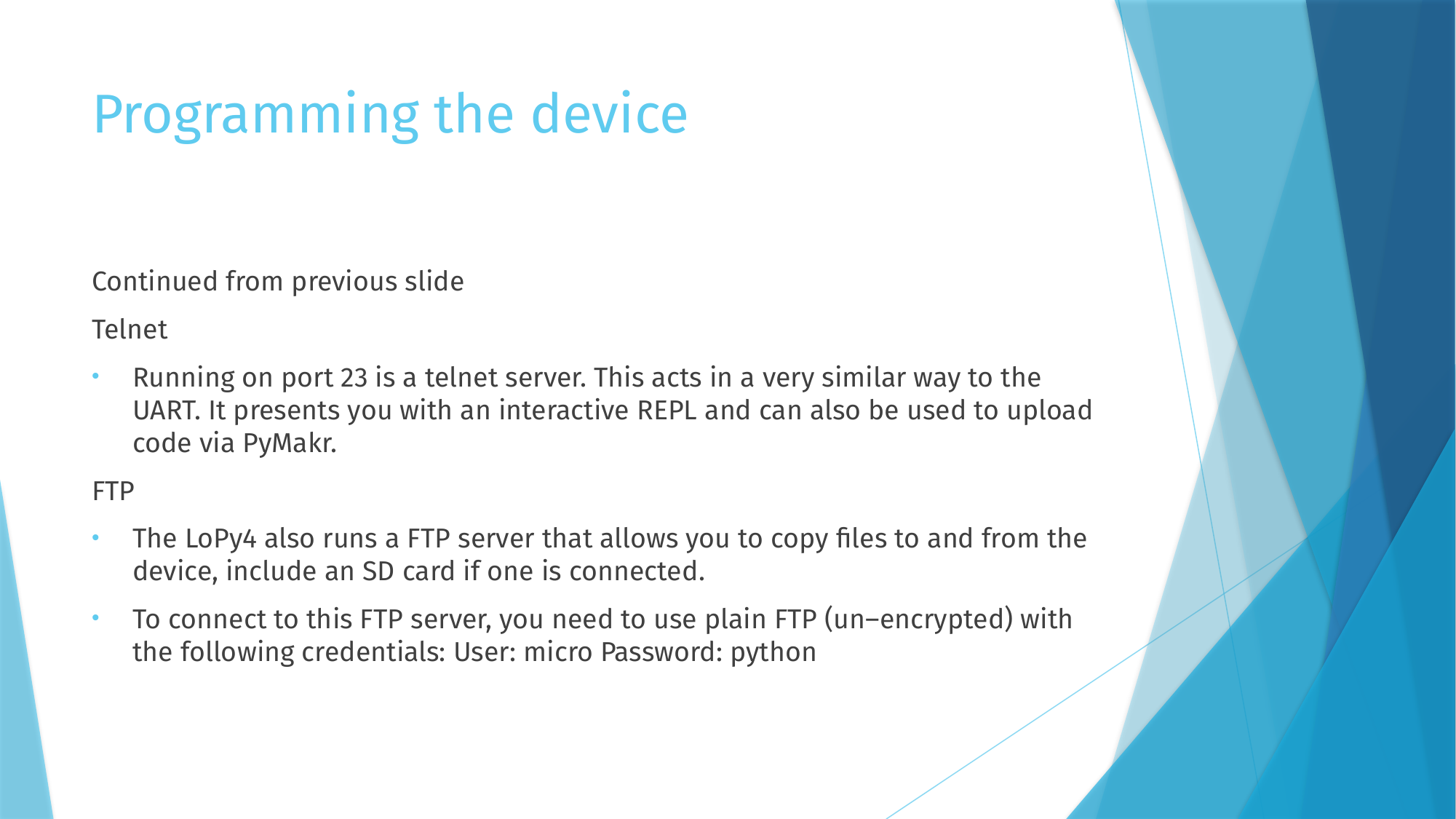

# Programming the device
Continued from previous slide
Telnet
Running on port 23 is a telnet server. This acts in a very similar way to the UART. It presents you with an interactive REPL and can also be used to upload code via PyMakr.
FTP
The LoPy4 also runs a FTP server that allows you to copy files to and from the device, include an SD card if one is connected.
To connect to this FTP server, you need to use plain FTP (un–encrypted) with the following credentials: User: micro Password: python